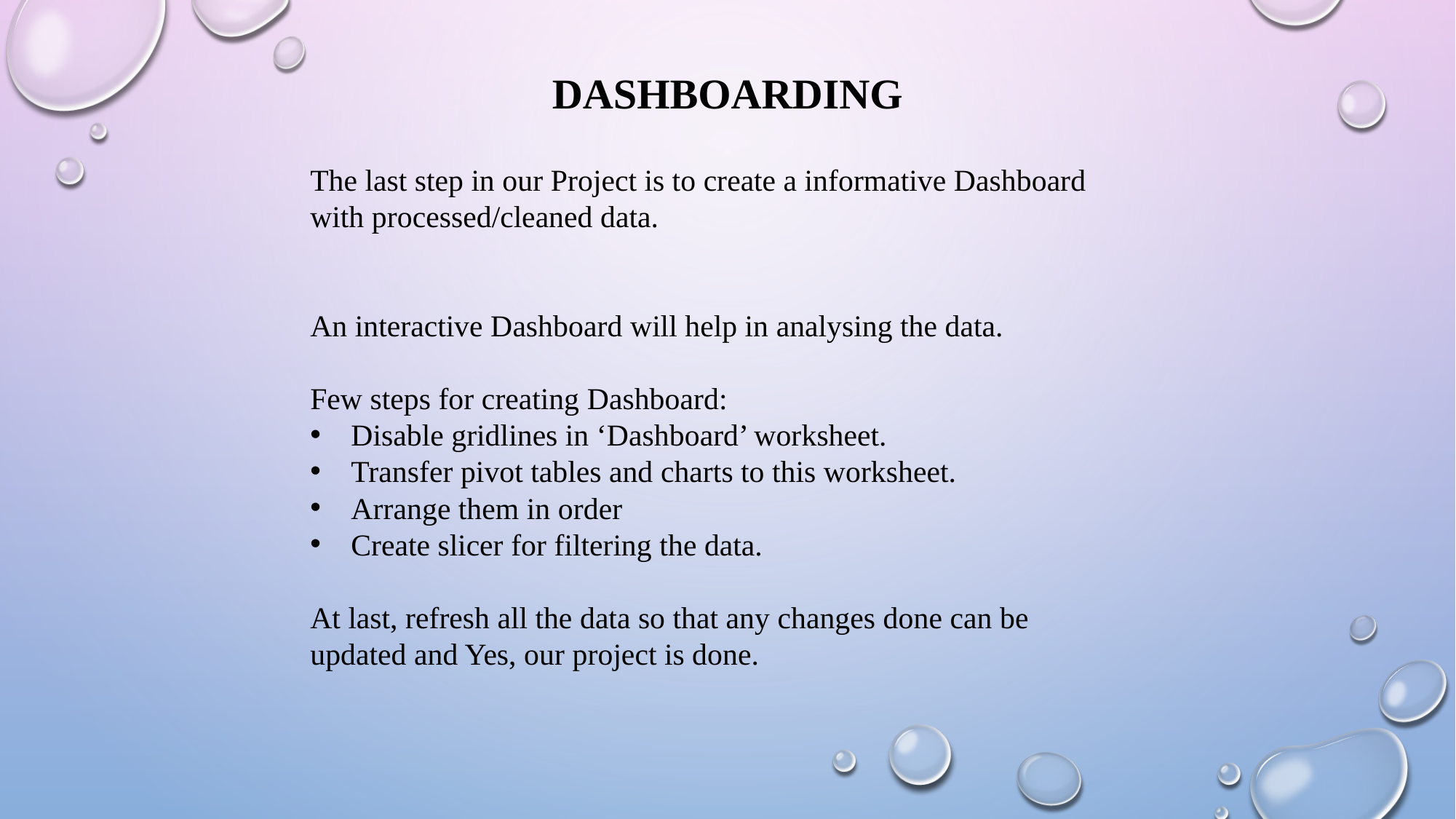

# Dashboarding
The last step in our Project is to create a informative Dashboard with processed/cleaned data.

An interactive Dashboard will help in analysing the data.

Few steps for creating Dashboard:
Disable gridlines in ‘Dashboard’ worksheet.
Transfer pivot tables and charts to this worksheet.
Arrange them in order
Create slicer for filtering the data.

At last, refresh all the data so that any changes done can be updated and Yes, our project is done.